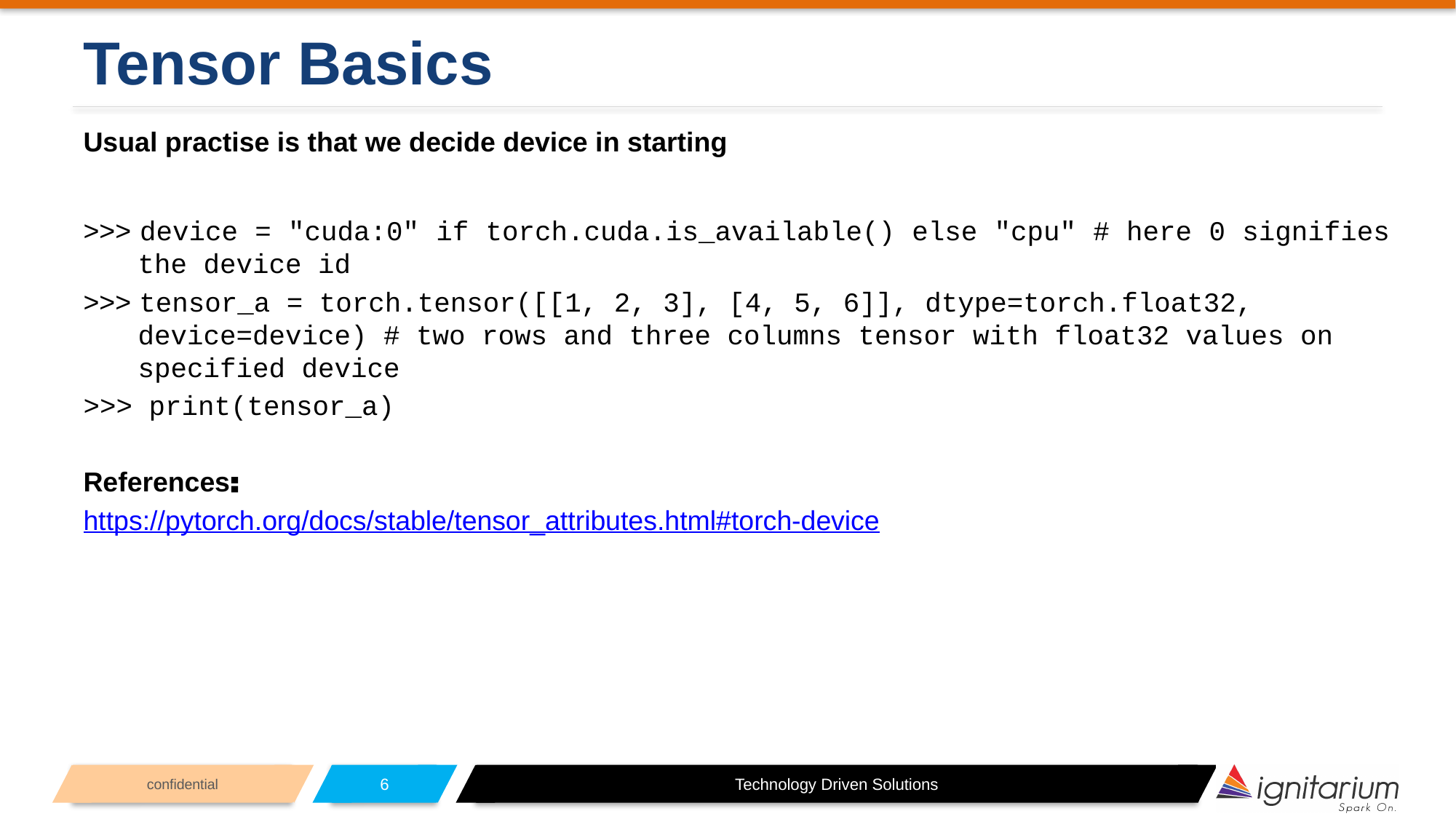

# Tensor Basics
Usual practise is that we decide device in starting

>>> device = "cuda:0" if torch.cuda.is_available() else "cpu" # here 0 signifies the device id
>>> tensor_a = torch.tensor([[1, 2, 3], [4, 5, 6]], dtype=torch.float32, device=device) # two rows and three columns tensor with float32 values on specified device
>>> print(tensor_a)

References:
https://pytorch.org/docs/stable/tensor_attributes.html#torch-device